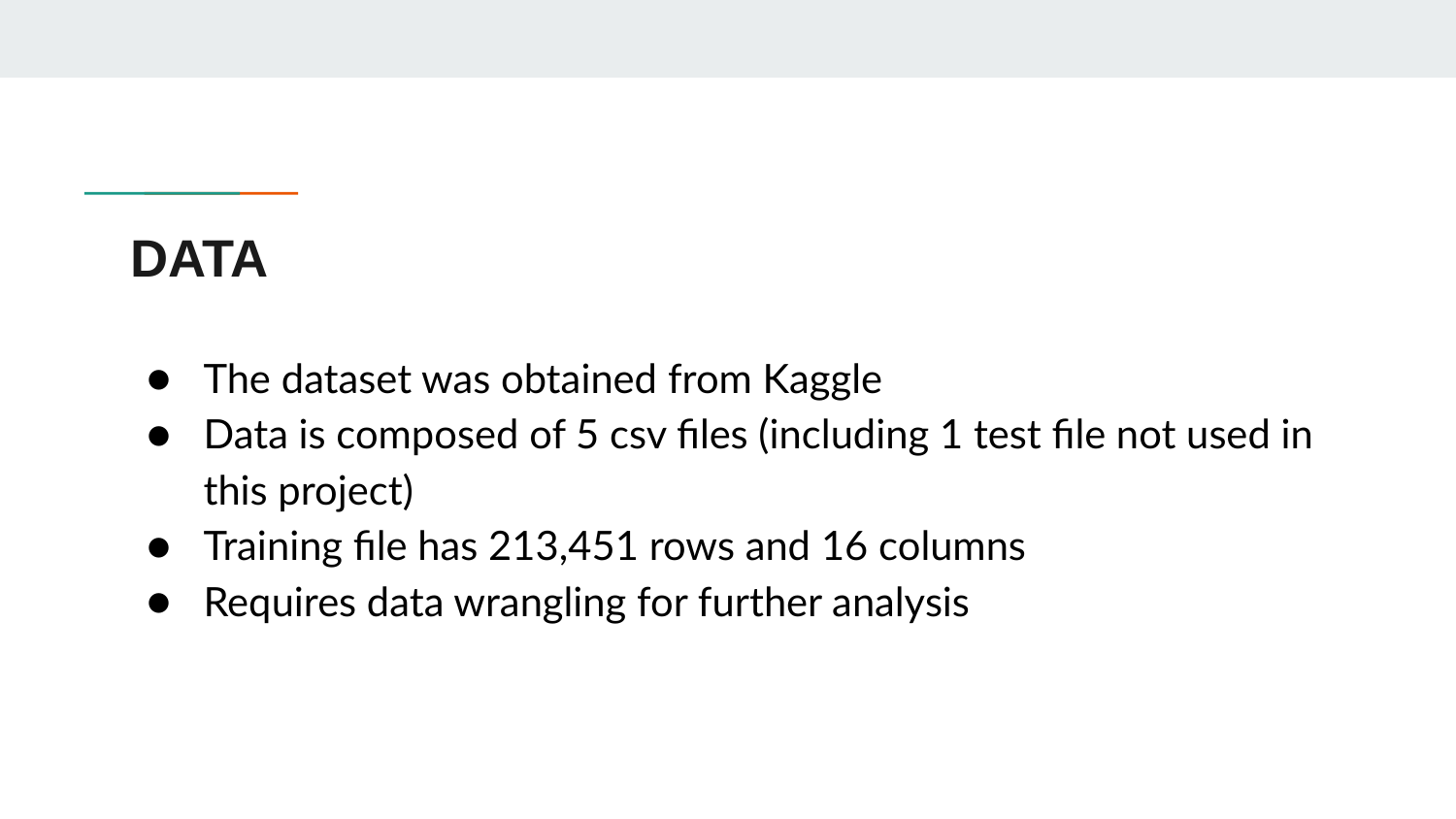

# DATA
The dataset was obtained from Kaggle
Data is composed of 5 csv files (including 1 test file not used in this project)
Training file has 213,451 rows and 16 columns
Requires data wrangling for further analysis